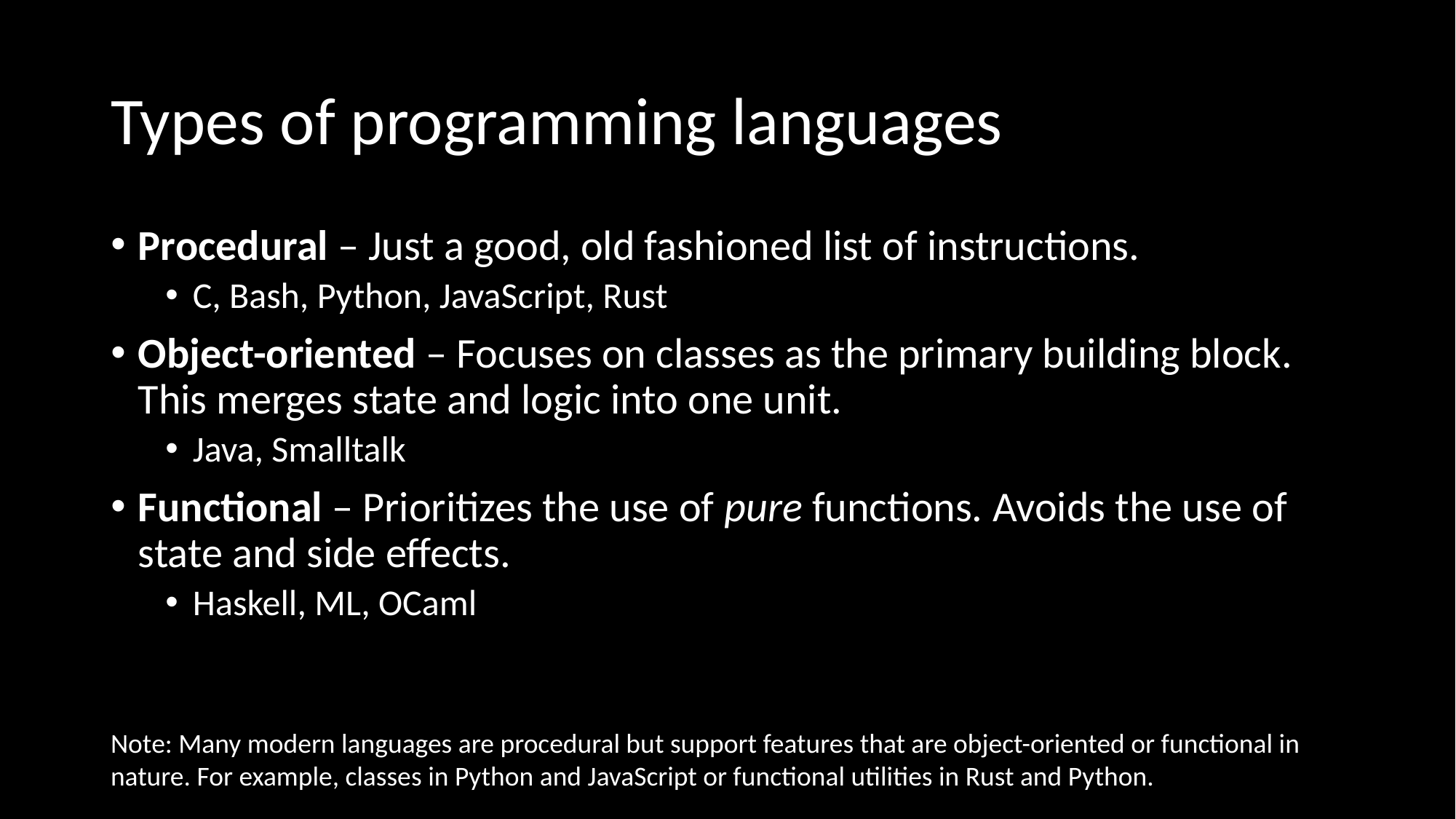

# Types of programming languages
Procedural – Just a good, old fashioned list of instructions.
C, Bash, Python, JavaScript, Rust
Object-oriented – Focuses on classes as the primary building block. This merges state and logic into one unit.
Java, Smalltalk
Functional – Prioritizes the use of pure functions. Avoids the use of state and side effects.
Haskell, ML, OCaml
Note: Many modern languages are procedural but support features that are object-oriented or functional in nature. For example, classes in Python and JavaScript or functional utilities in Rust and Python.